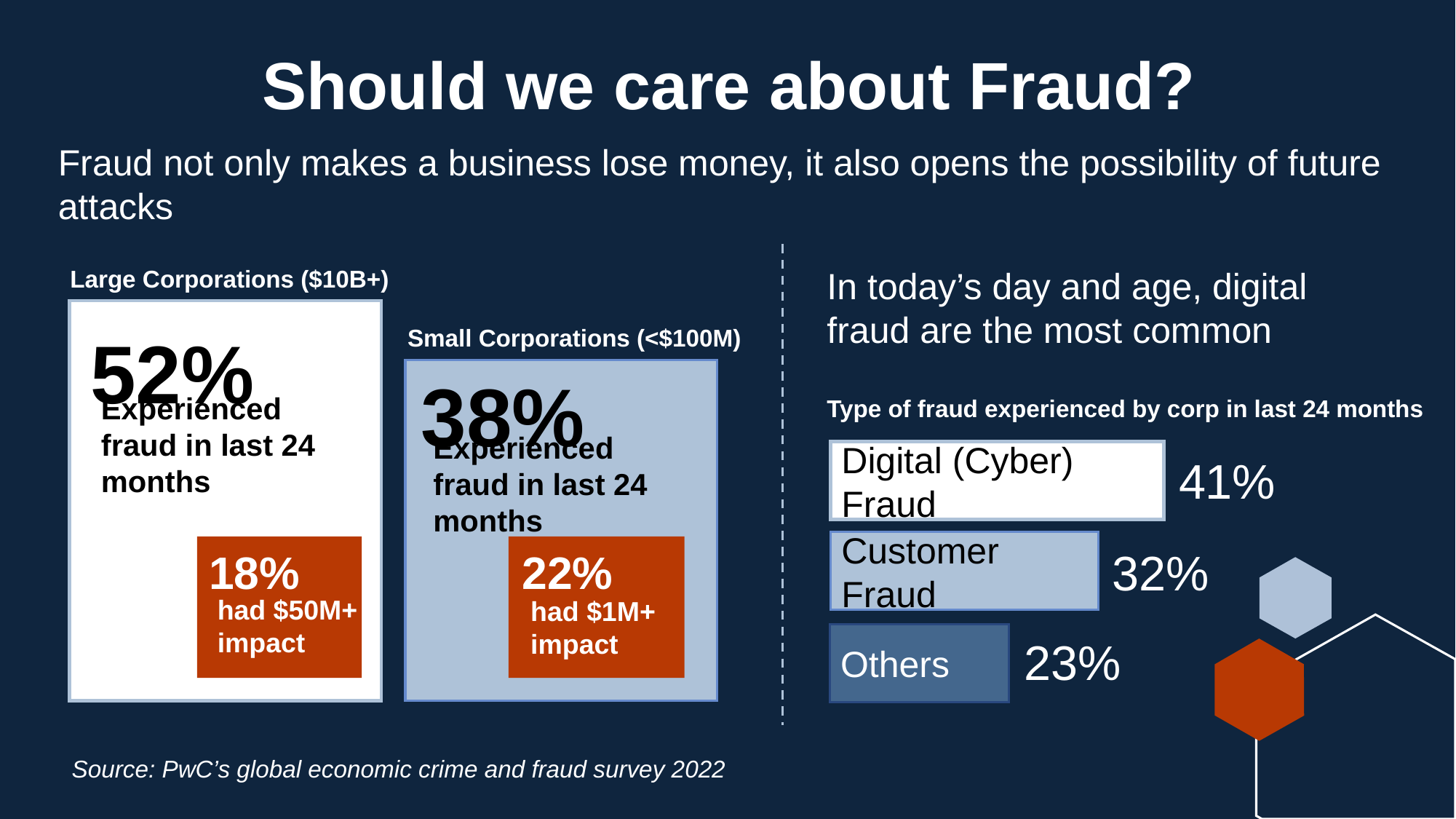

# Should we care about Fraud?
Fraud not only makes a business lose money, it also opens the possibility of future attacks
Large Corporations ($10B+)
In today’s day and age, digital fraud are the most common
52%

Small Corporations (<$100M)
38%

Type of fraud experienced by corp in last 24 months
Experienced fraud in last 24 months
Experienced fraud in last 24 months
41%
Digital (Cyber) Fraud
18%
22%
Customer Fraud
32%

had $50M+ impact
had $1M+ impact
23%
Others
Source: PwC’s global economic crime and fraud survey 2022